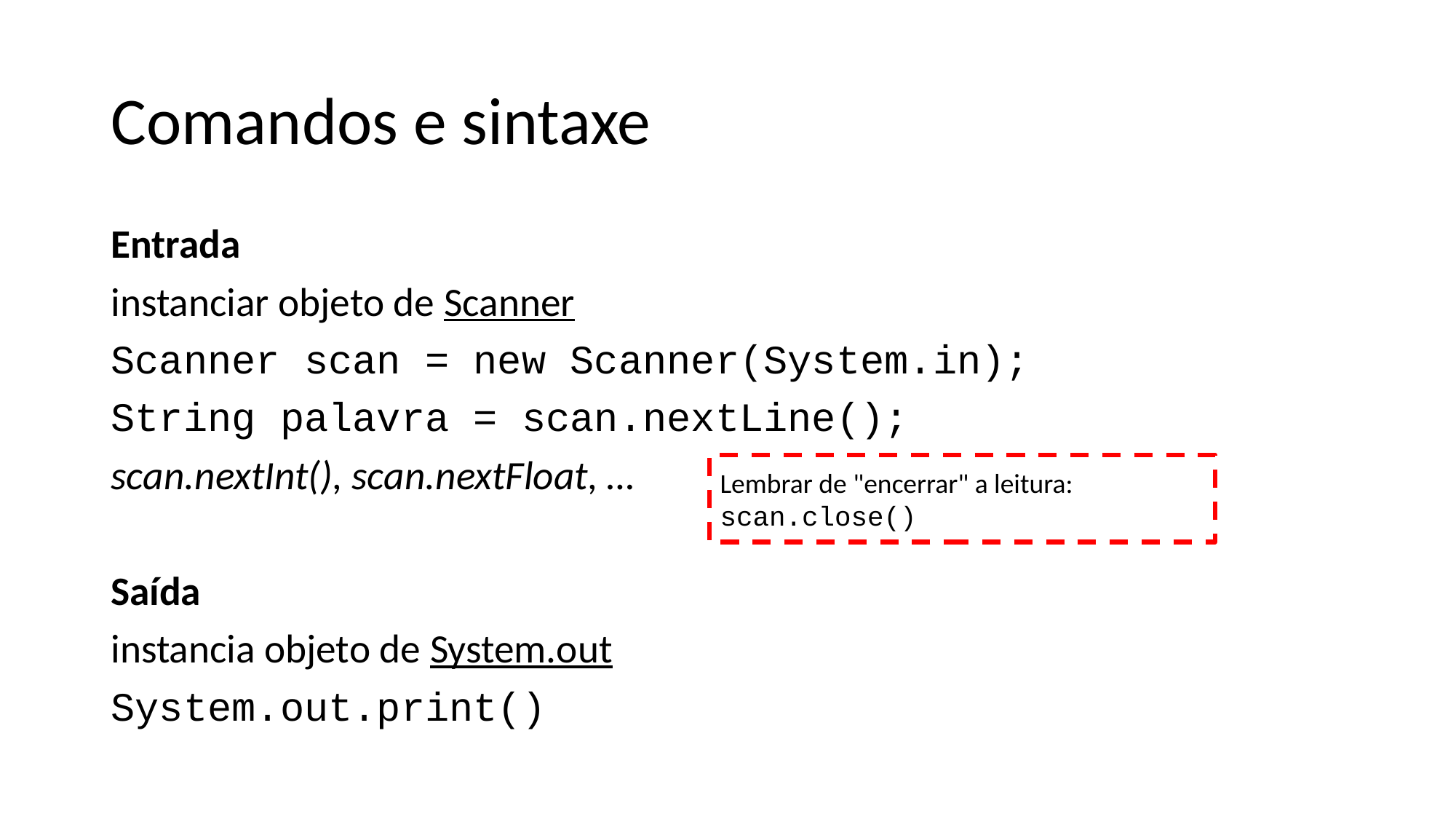

# Comandos e sintaxe
Entrada
instanciar objeto de Scanner
Scanner scan = new Scanner(System.in);
String palavra = scan.nextLine();
scan.nextInt(), scan.nextFloat, …

Saída
instancia objeto de System.out
System.out.print()
Lembrar de "encerrar" a leitura:
scan.close()